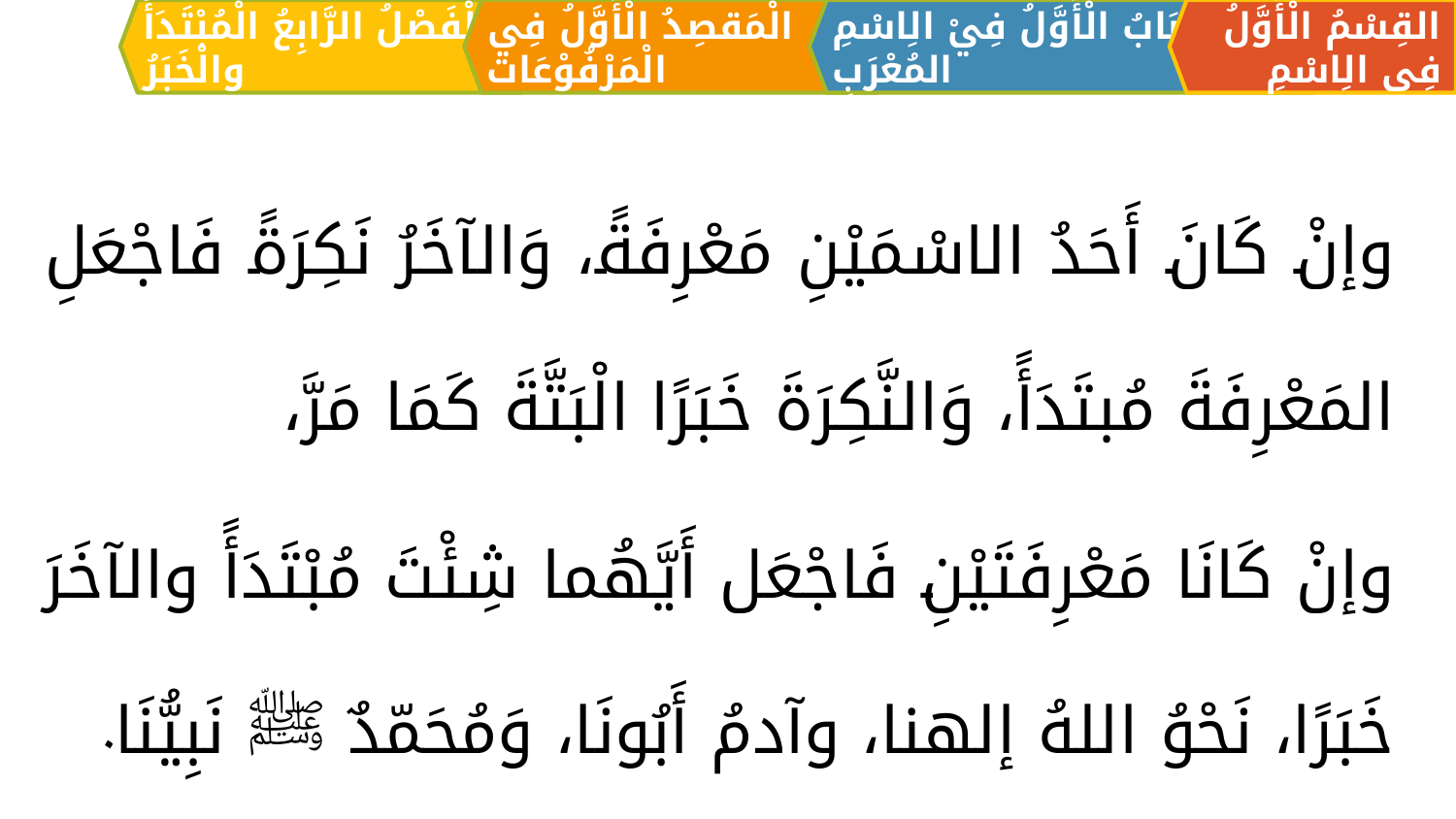

الْمَقصِدُ الْأَوَّلُ فِي الْمَرْفُوْعَات
القِسْمُ الْأَوَّلُ فِي الِاسْمِ
اَلبَابُ الْأَوَّلُ فِيْ الِاسْمِ المُعْرَبِ
اَلْفَصْلُ الرَّابِعُ الْمُبْتَدَأُ والْخَبَرُ
وإنْ كَانَ أَحَدُ الاسْمَيْنِ مَعْرِفَةً، وَالآخَرُ نَكِرَةً فَاجْعَلِ المَعْرِفَةَ مُبتَدَأً، وَالنَّكِرَةَ خَبَرًا الْبَتَّةَ كَمَا مَرَّ،
وإنْ كَانَا مَعْرِفَتَيْنِ فَاجْعَل أَيَّهُما شِئْتَ مُبْتَدَأً والآخَرَ خَبَرًا، نَحْوُ اللهُ إلهنا، وآدمُ أَبُونَا، وَمُحَمّدٌ ﷺ نَبِيُّنَا.